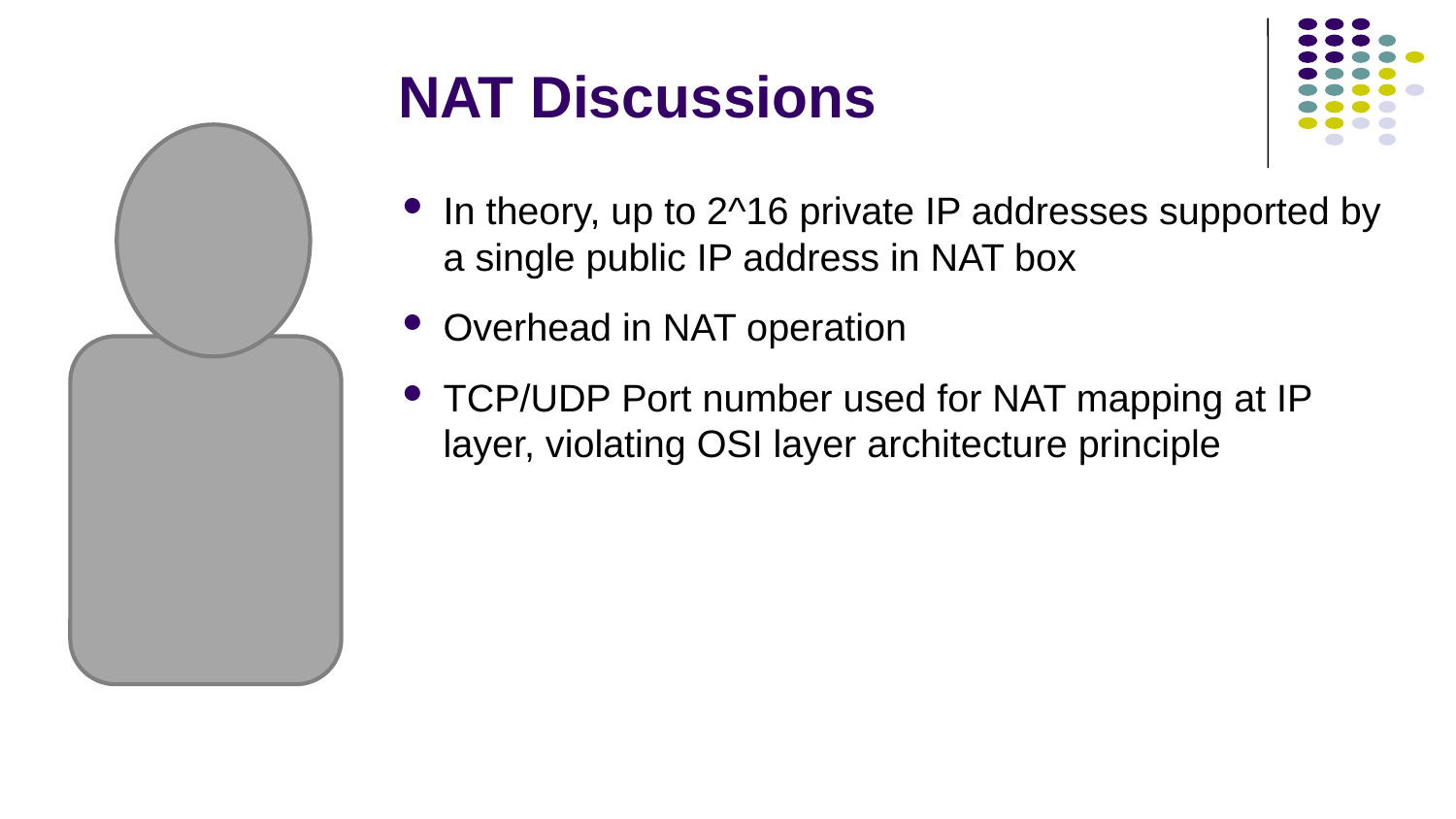

# NAT Discussions

In theory, up to 2^16 private IP addresses supported by a single public IP address in NAT box
Overhead in NAT operation
TCP/UDP Port number used for NAT mapping at IP layer, violating OSI layer architecture principle